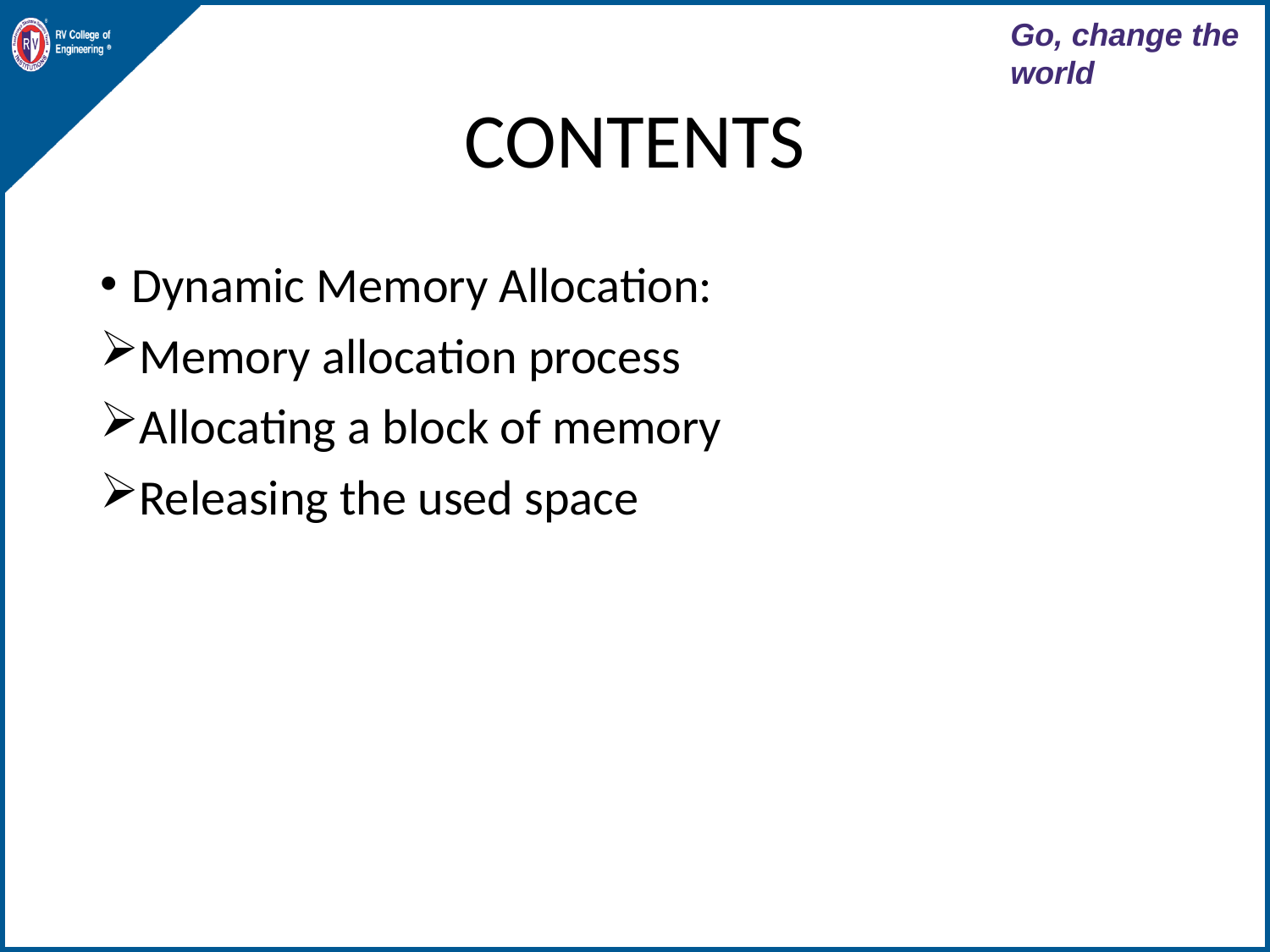

# CONTENTS
Dynamic Memory Allocation:
Memory allocation process
Allocating a block of memory
Releasing the used space